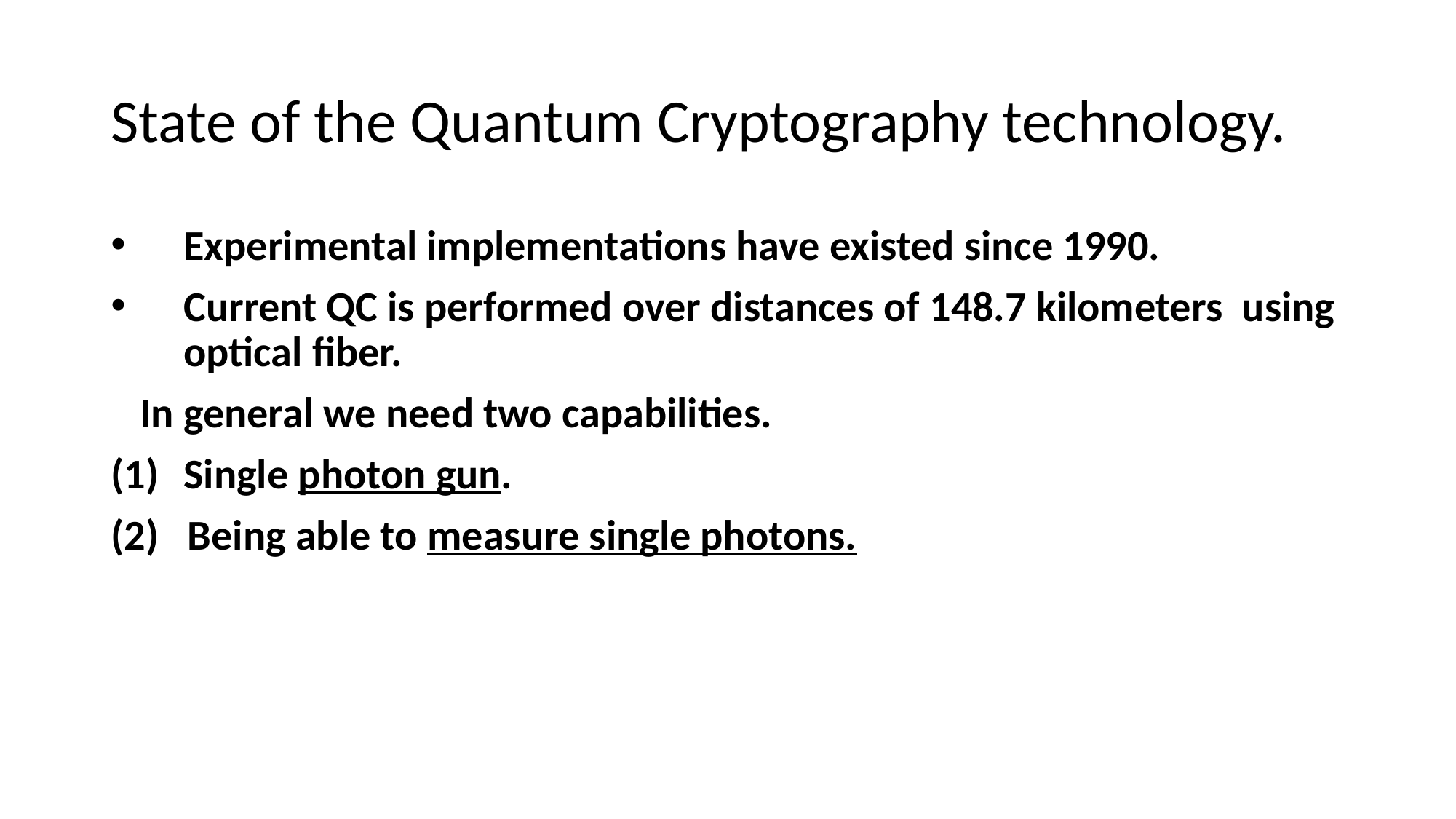

# State of the Quantum Cryptography technology.
Experimental implementations have existed since 1990.
Current QC is performed over distances of 148.7 kilometers  using optical fiber.
   In general we need two capabilities.
Single photon gun.
(2)   Being able to measure single photons.